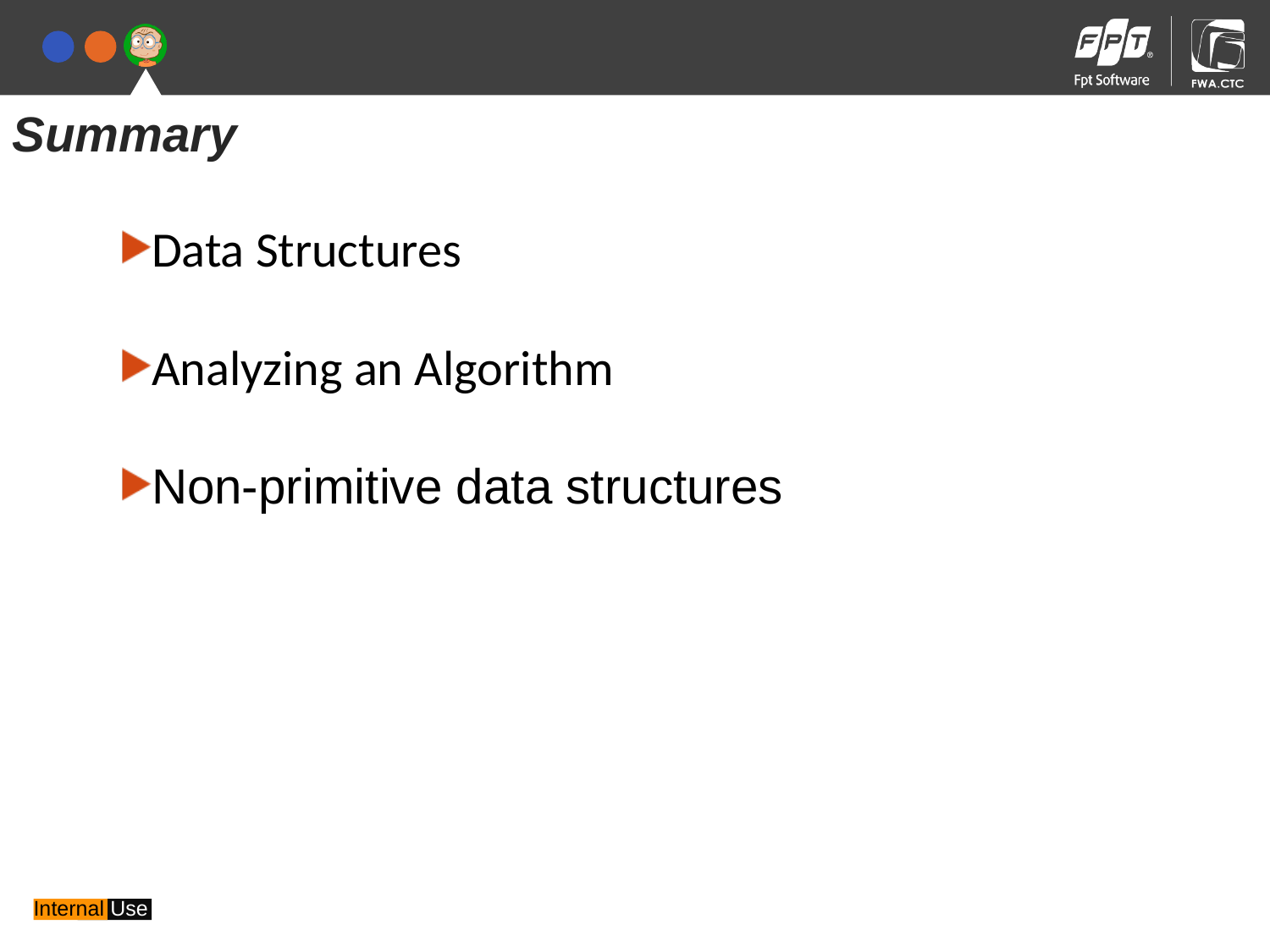

Summary
Data Structures

Analyzing an Algorithm

Non-primitive data structures